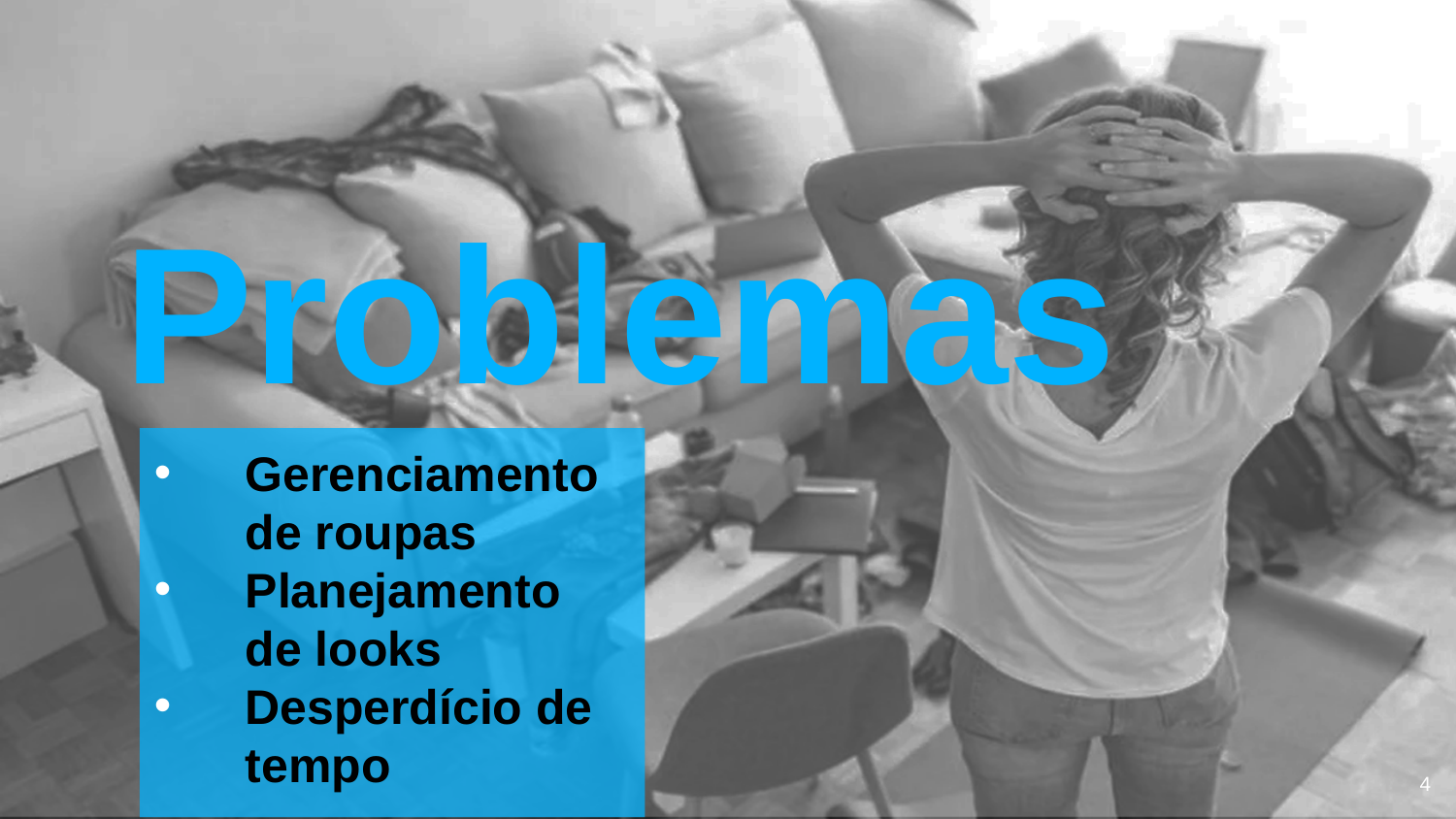

Problemas
Gerenciamento de roupas
Planejamento de looks
Desperdício de tempo

4